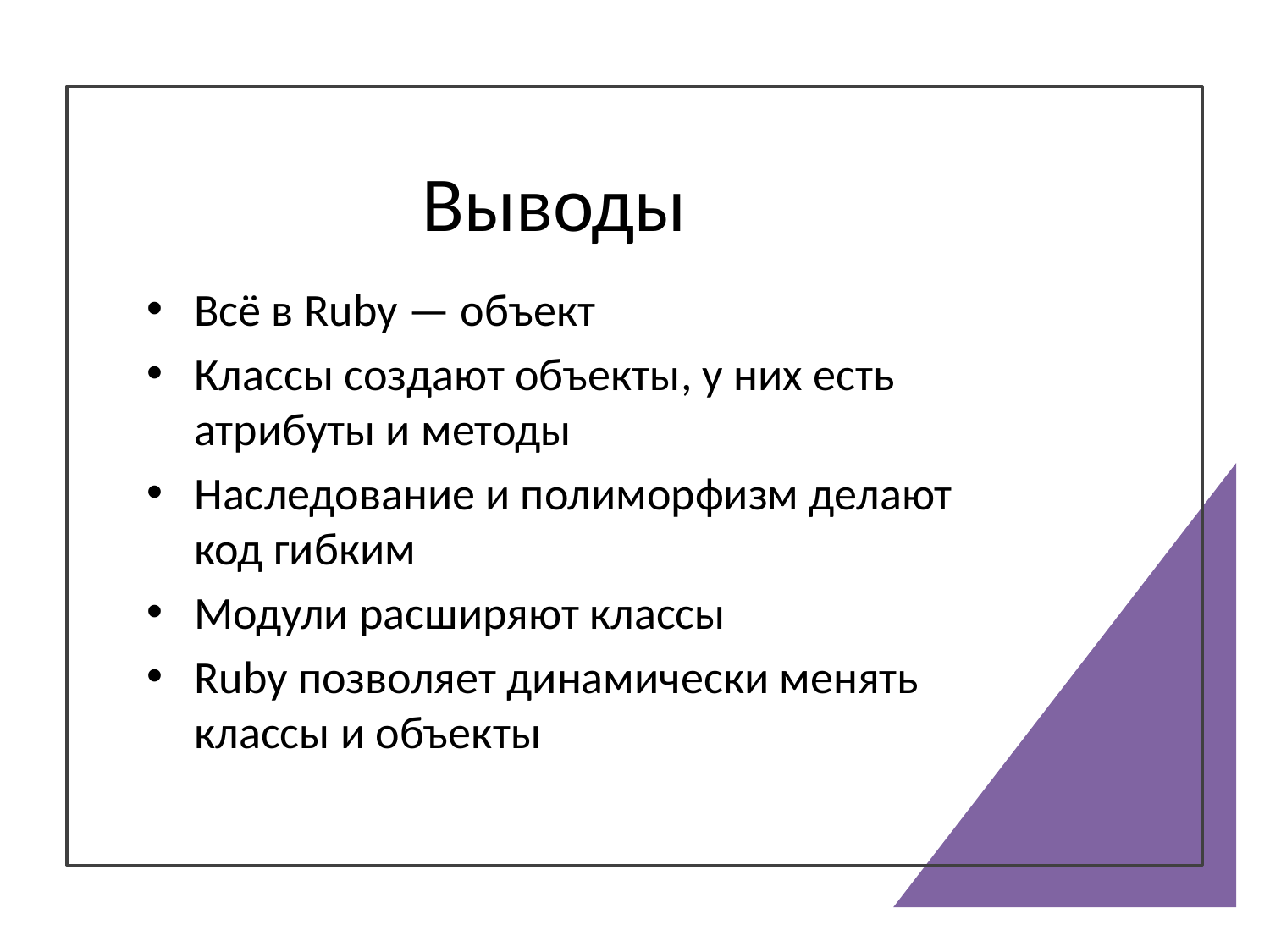

# Выводы

Всё в Ruby — объект
Классы создают объекты, у них есть атрибуты и методы
Наследование и полиморфизм делают код гибким
Модули расширяют классы
Ruby позволяет динамически менять классы и объекты